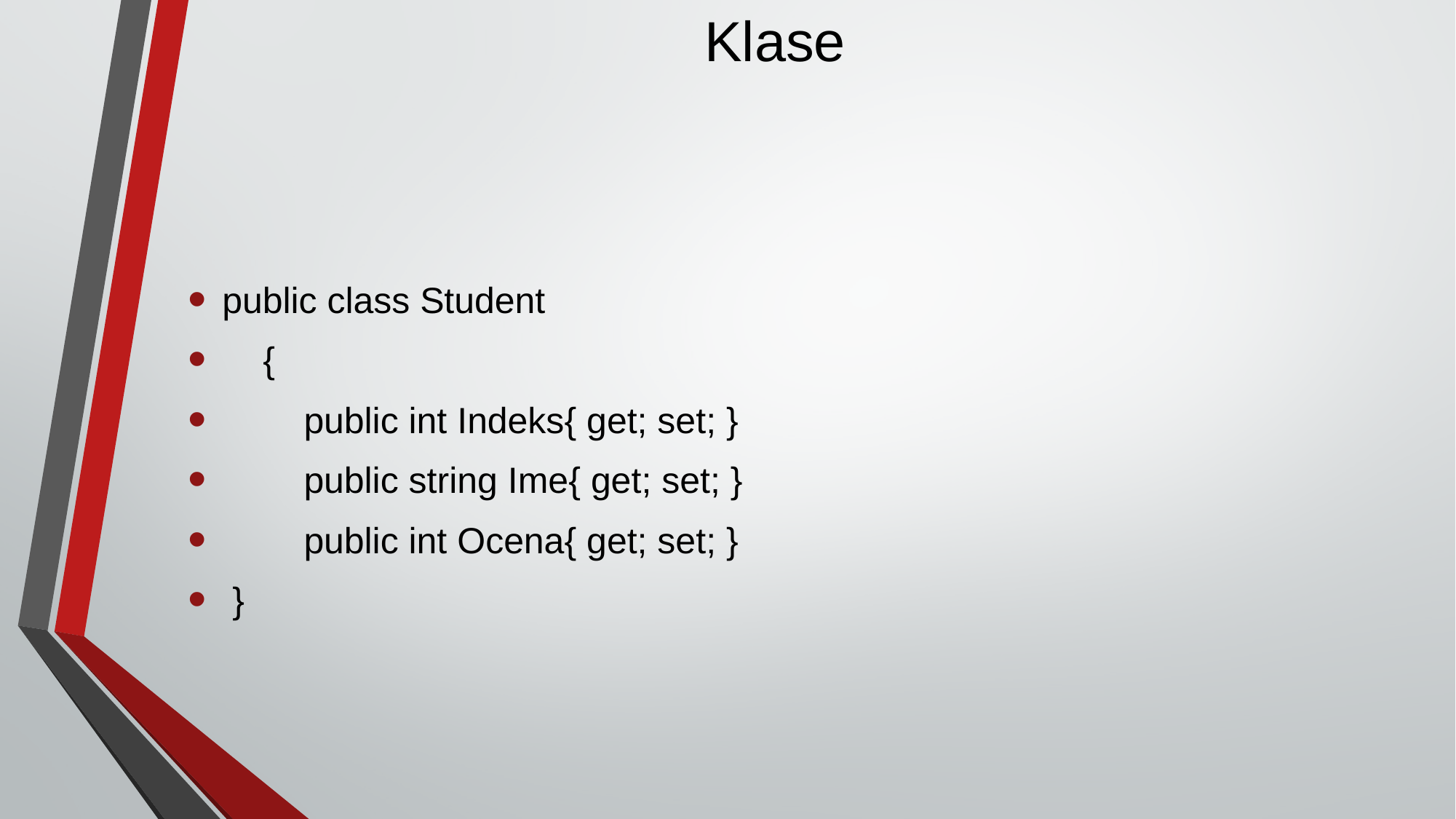

# Klase
public class Student
    {
        public int Indeks{ get; set; }
        public string Ime{ get; set; }
        public int Ocena{ get; set; }
 }